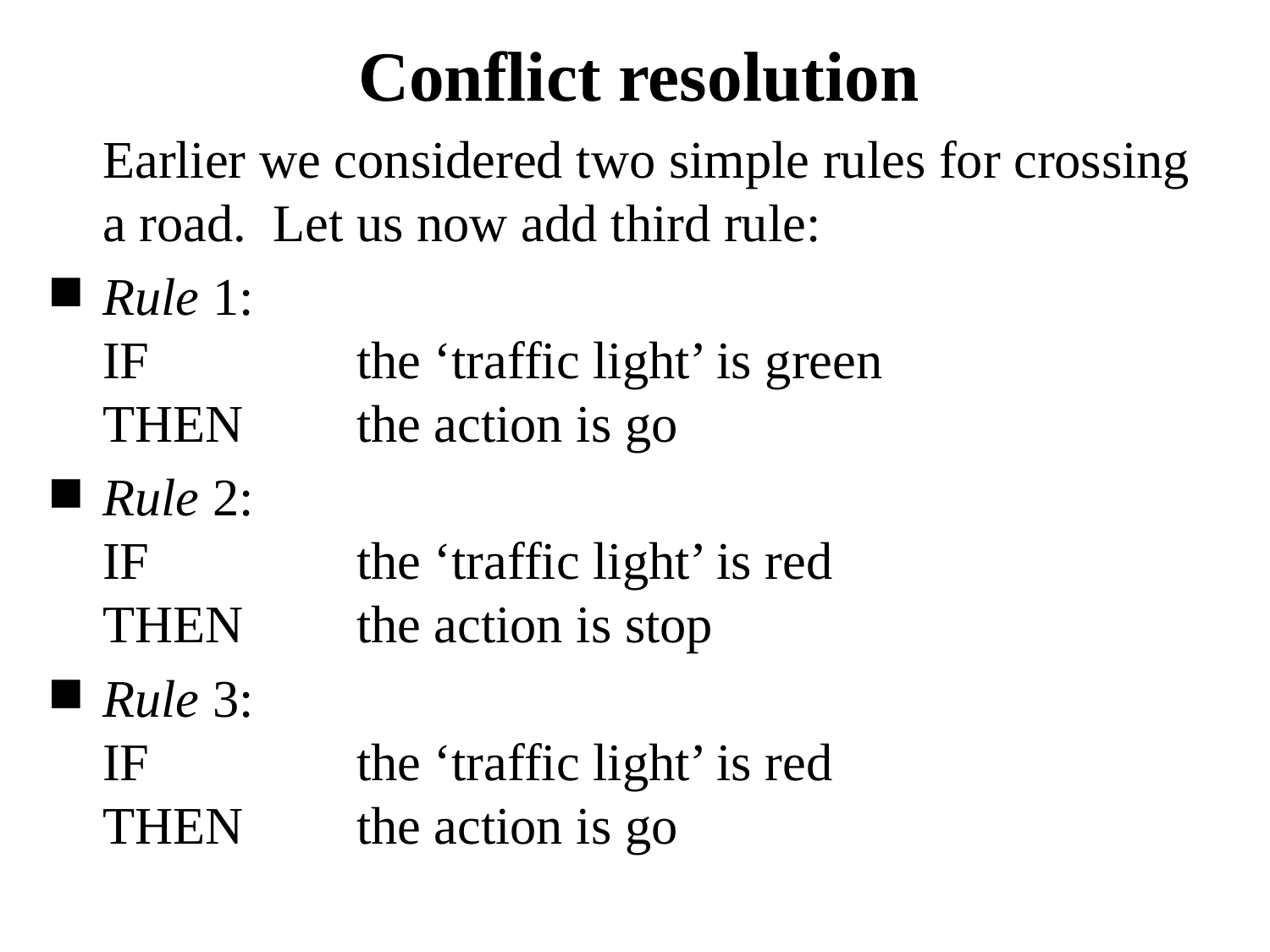

Conflict resolution
	Earlier we considered two simple rules for crossing a road.  Let us now add third rule:
Rule 1:
	IF		the ‘traffic light’ is green
	THEN	the action is go
Rule 2:
	IF		the ‘traffic light’ is red
	THEN	the action is stop
Rule 3:
	IF		the ‘traffic light’ is red
	THEN	the action is go